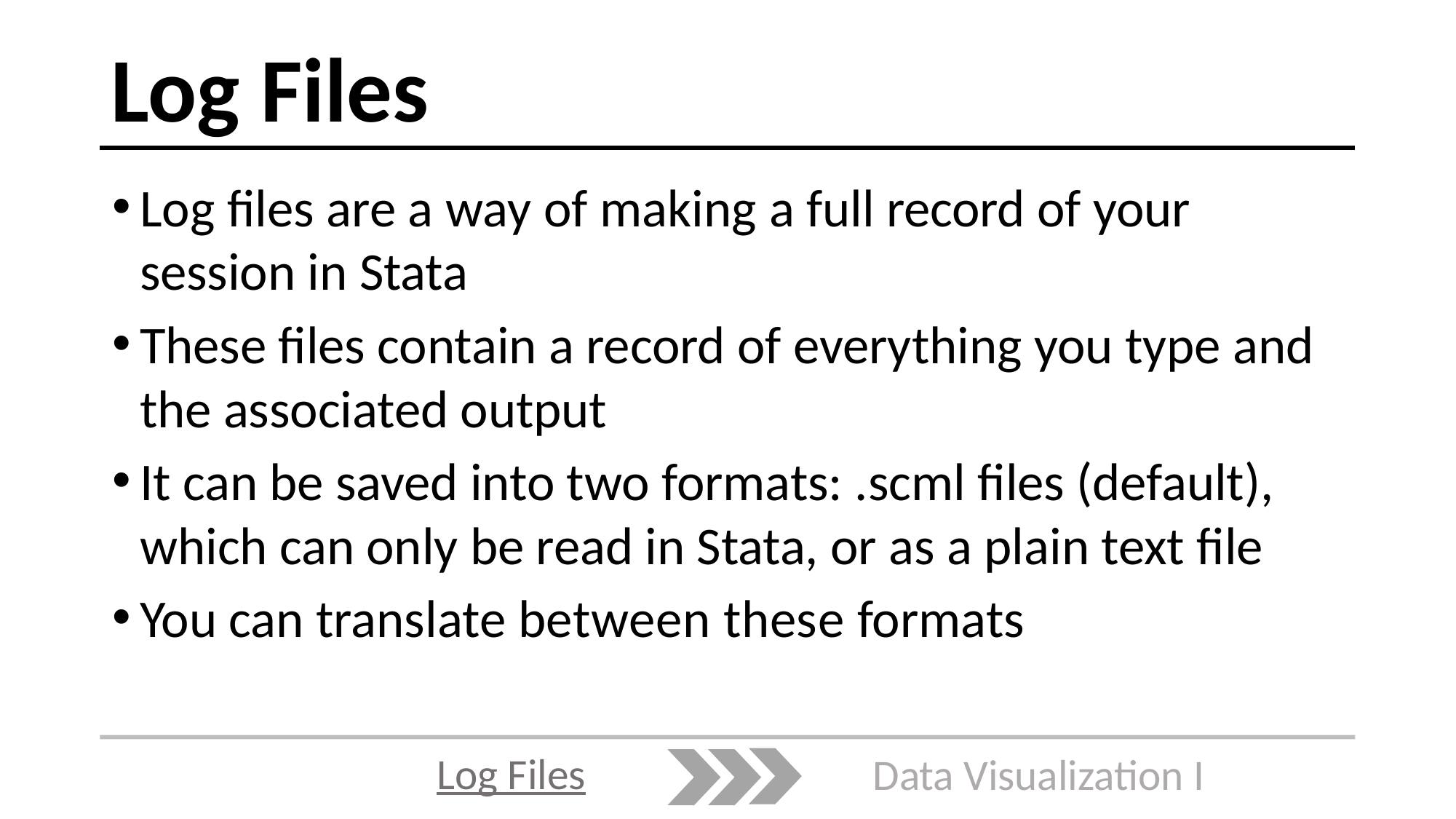

# Log Files
Log files are a way of making a full record of your session in Stata
These files contain a record of everything you type and the associated output
It can be saved into two formats: .scml files (default), which can only be read in Stata, or as a plain text file
You can translate between these formats
Log Files
Data Visualization I